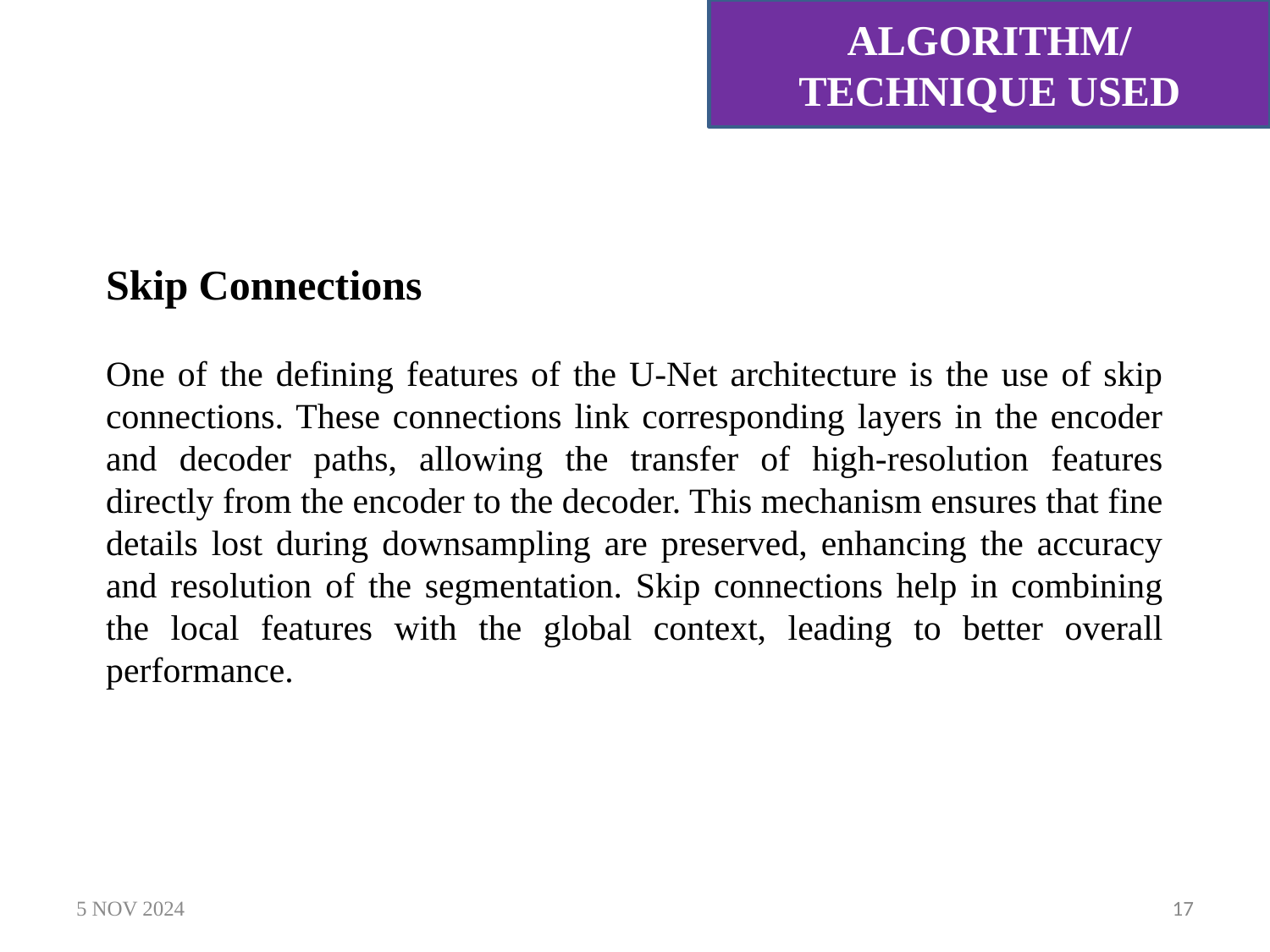

ALGORITHM/ TECHNIQUE USED
Skip Connections

One of the defining features of the U-Net architecture is the use of skip connections. These connections link corresponding layers in the encoder and decoder paths, allowing the transfer of high-resolution features directly from the encoder to the decoder. This mechanism ensures that fine details lost during downsampling are preserved, enhancing the accuracy and resolution of the segmentation. Skip connections help in combining the local features with the global context, leading to better overall performance.
5 NOV 2024
17